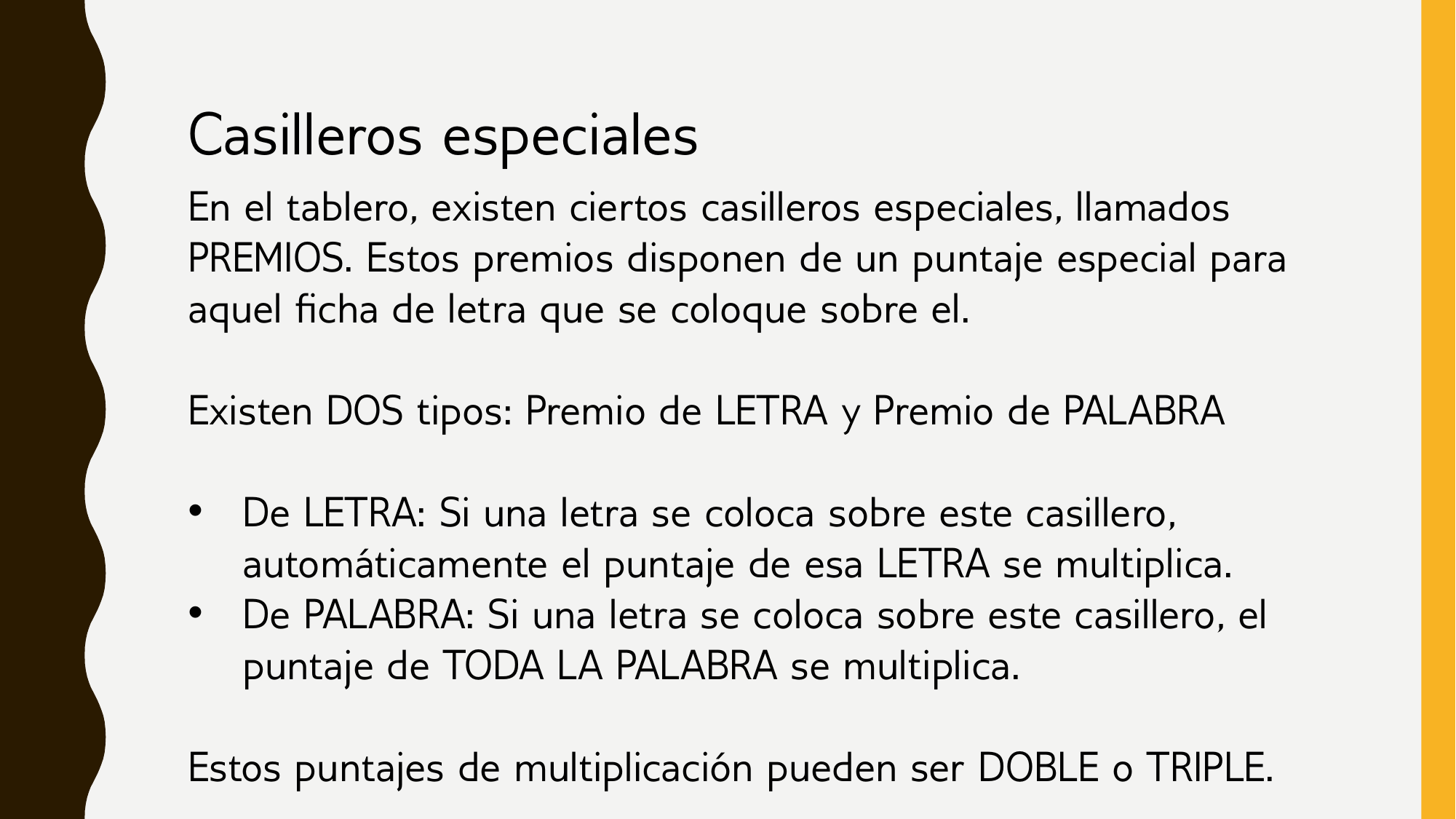

Casilleros especiales
En el tablero, existen ciertos casilleros especiales, llamados PREMIOS. Estos premios disponen de un puntaje especial para aquel ficha de letra que se coloque sobre el.

Existen DOS tipos: Premio de LETRA y Premio de PALABRA

De LETRA: Si una letra se coloca sobre este casillero, automáticamente el puntaje de esa LETRA se multiplica.
De PALABRA: Si una letra se coloca sobre este casillero, el puntaje de TODA LA PALABRA se multiplica.

Estos puntajes de multiplicación pueden ser DOBLE o TRIPLE.